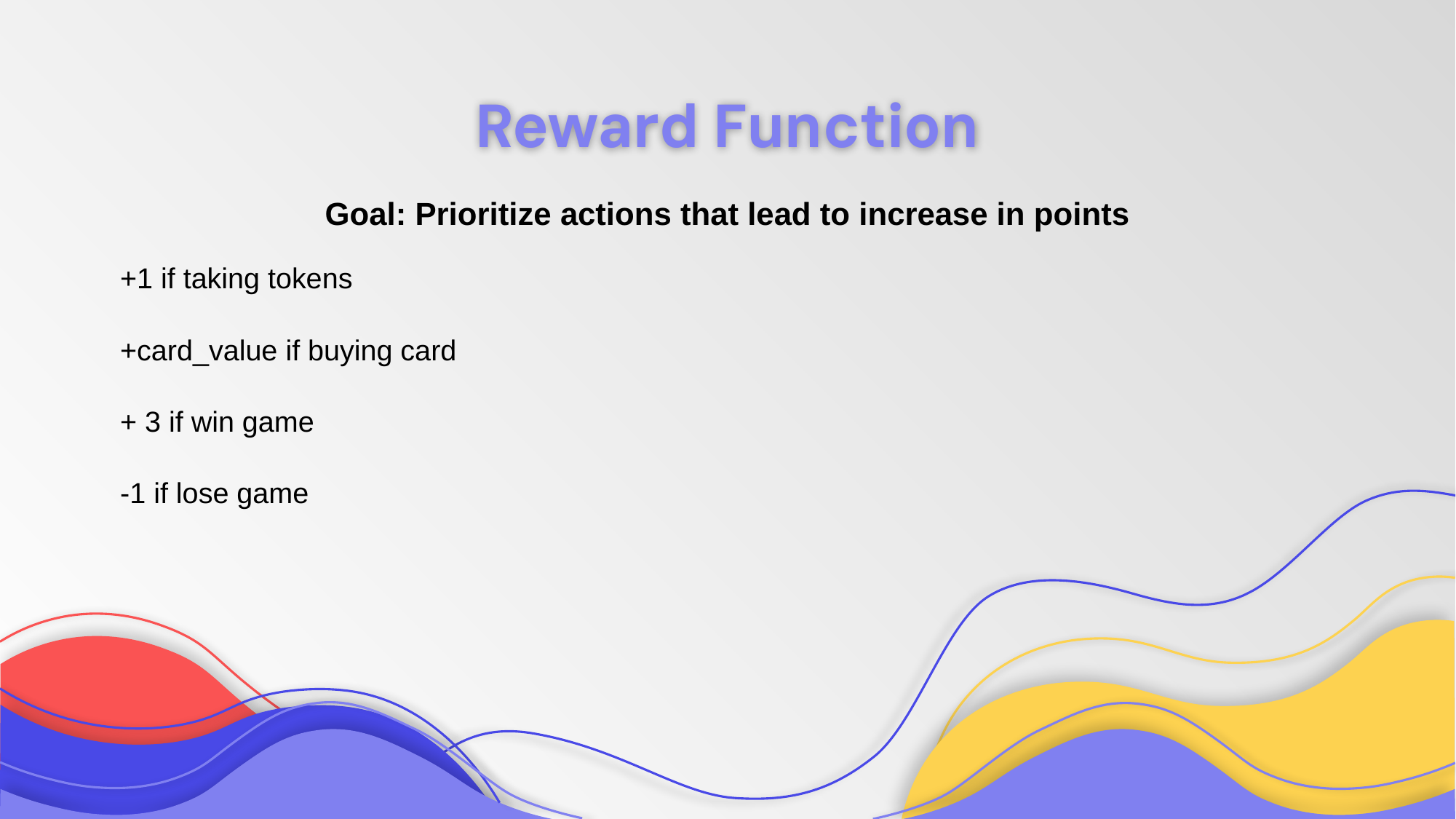

# Reward Function
Goal: Prioritize actions that lead to increase in points
+1 if taking tokens
+card_value if buying card
+ 3 if win game
-1 if lose game